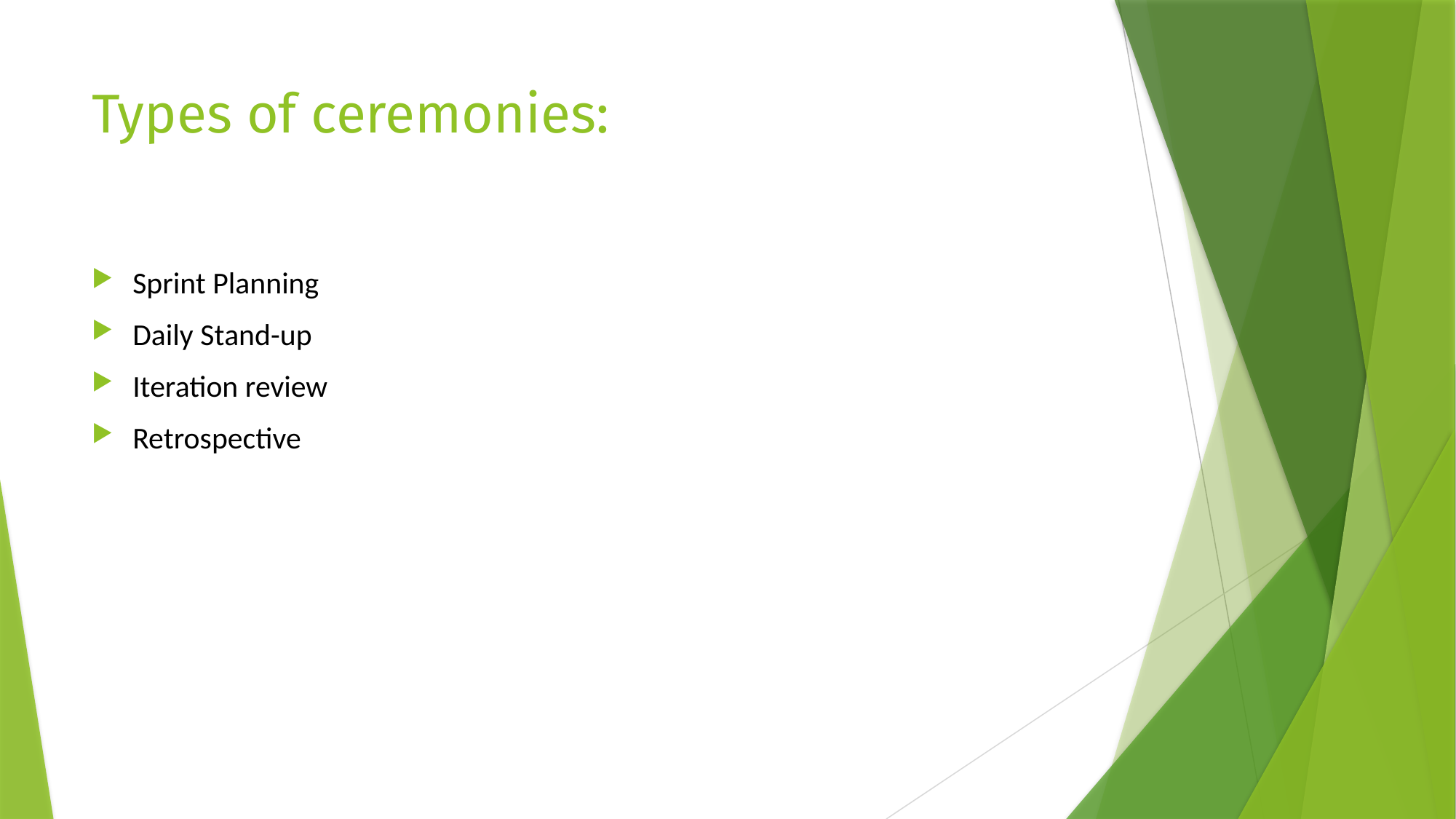

# Types of ceremonies:
Sprint Planning
Daily Stand-up
Iteration review
Retrospective